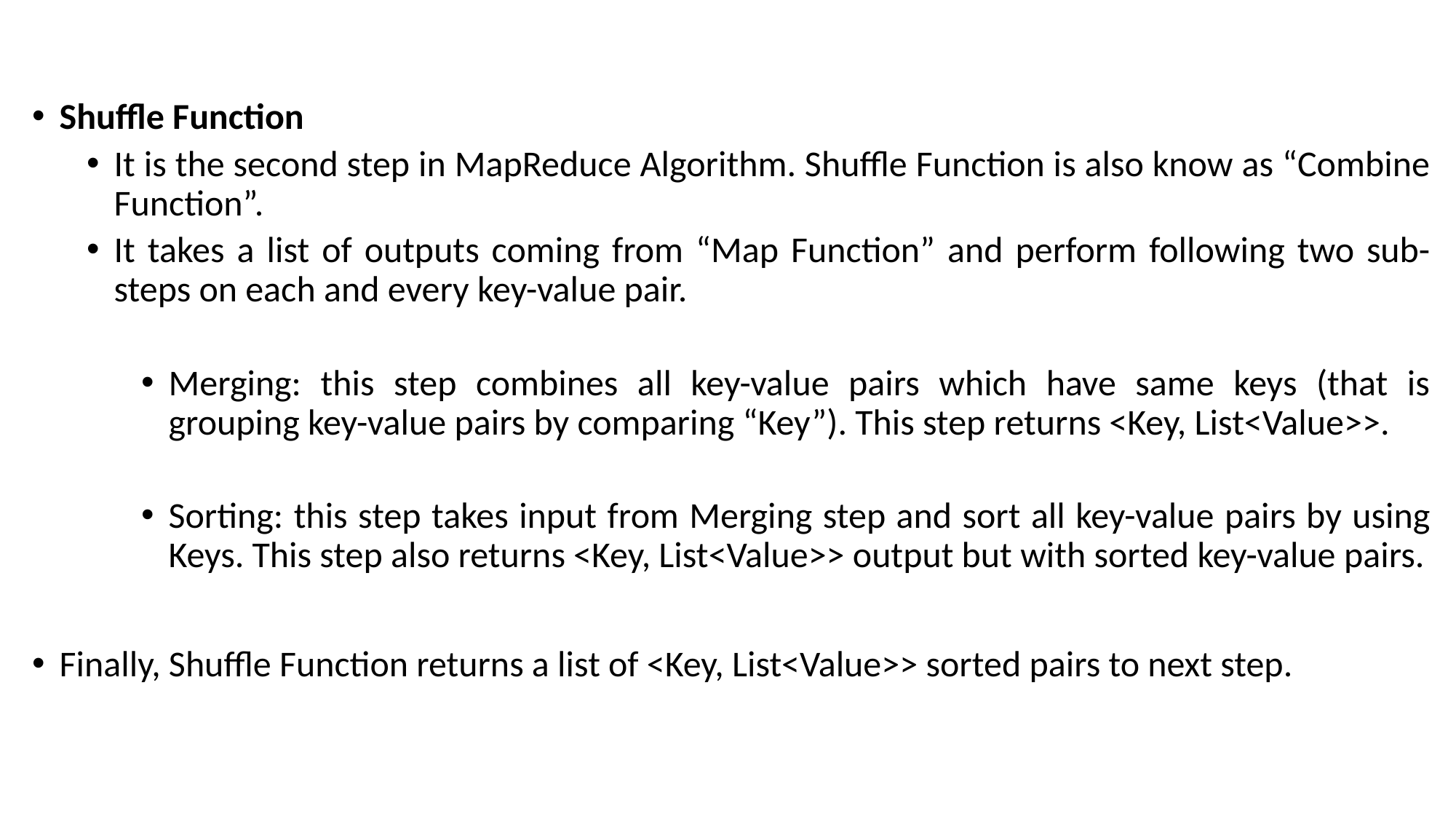

#
Shuffle Function
It is the second step in MapReduce Algorithm. Shuffle Function is also know as “Combine Function”.
It takes a list of outputs coming from “Map Function” and perform following two sub-steps on each and every key-value pair.

Merging: this step combines all key-value pairs which have same keys (that is grouping key-value pairs by comparing “Key”). This step returns <Key, List<Value>>.

Sorting: this step takes input from Merging step and sort all key-value pairs by using Keys. This step also returns <Key, List<Value>> output but with sorted key-value pairs.

Finally, Shuffle Function returns a list of <Key, List<Value>> sorted pairs to next step.